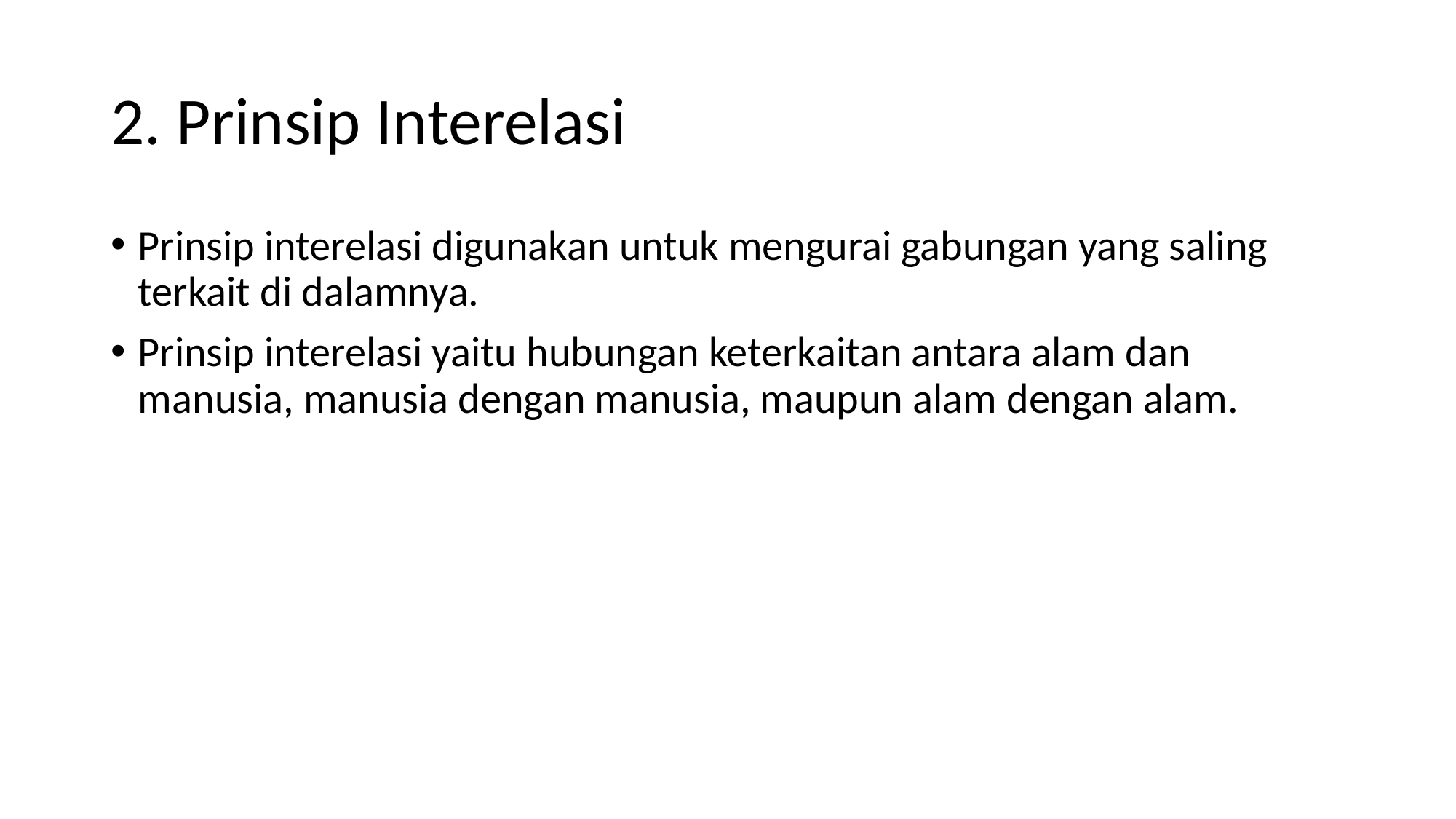

# 2. Prinsip Interelasi
Prinsip interelasi digunakan untuk mengurai gabungan yang saling terkait di dalamnya.
Prinsip interelasi yaitu hubungan keterkaitan antara alam dan manusia, manusia dengan manusia, maupun alam dengan alam.